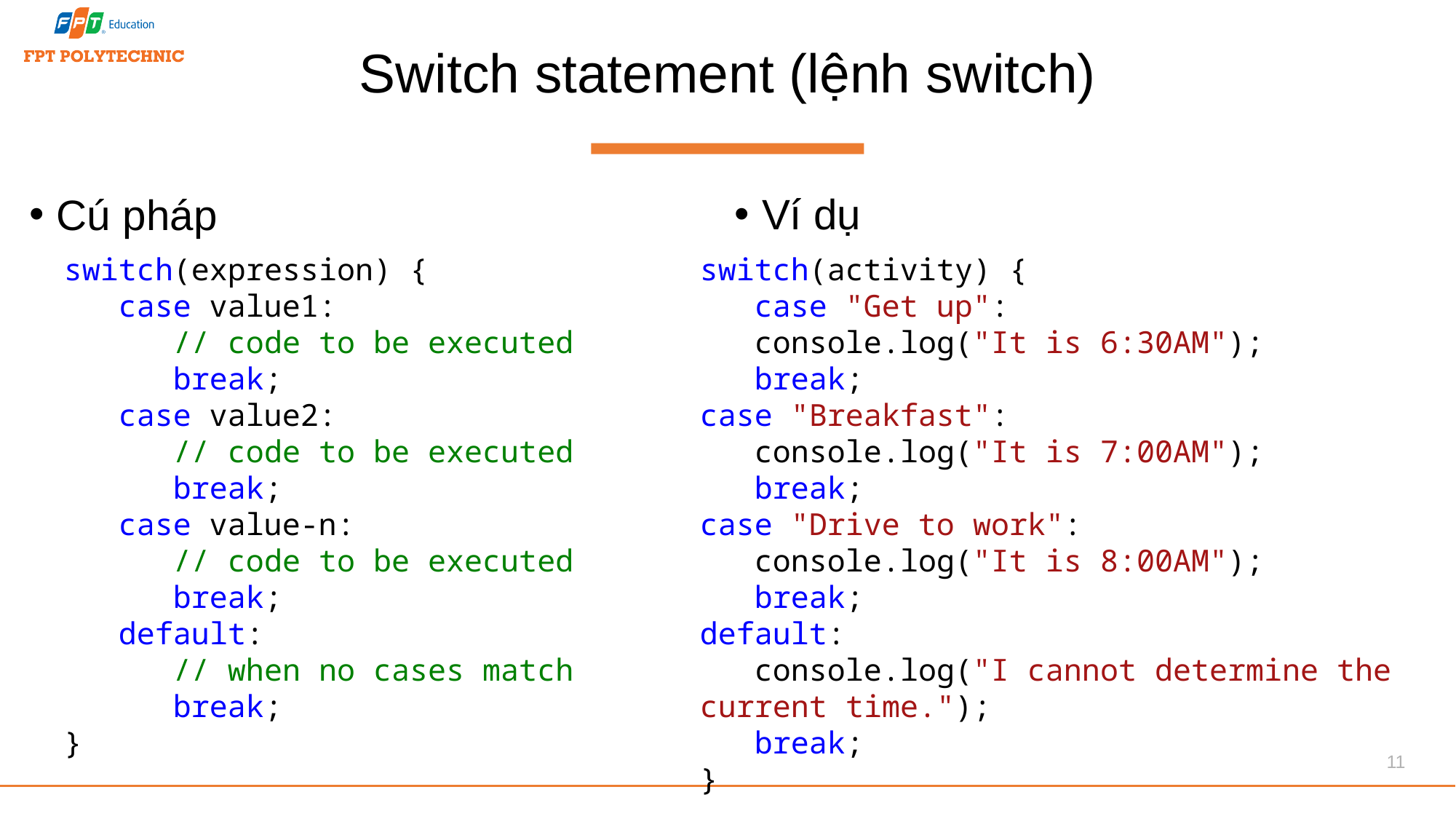

# Switch statement (lệnh switch)
Cú pháp
Ví dụ
switch(expression) {
   case value1:
      // code to be executed
      break;
   case value2:
      // code to be executed
      break;
   case value-n:
      // code to be executed
      break;
   default:
      // when no cases match
      break;
}
switch(activity) {
   case "Get up":
   console.log("It is 6:30AM");
   break;
case "Breakfast":
   console.log("It is 7:00AM");
   break;
case "Drive to work":
   console.log("It is 8:00AM");
   break;
default:
   console.log("I cannot determine the current time.");
   break;
}
11